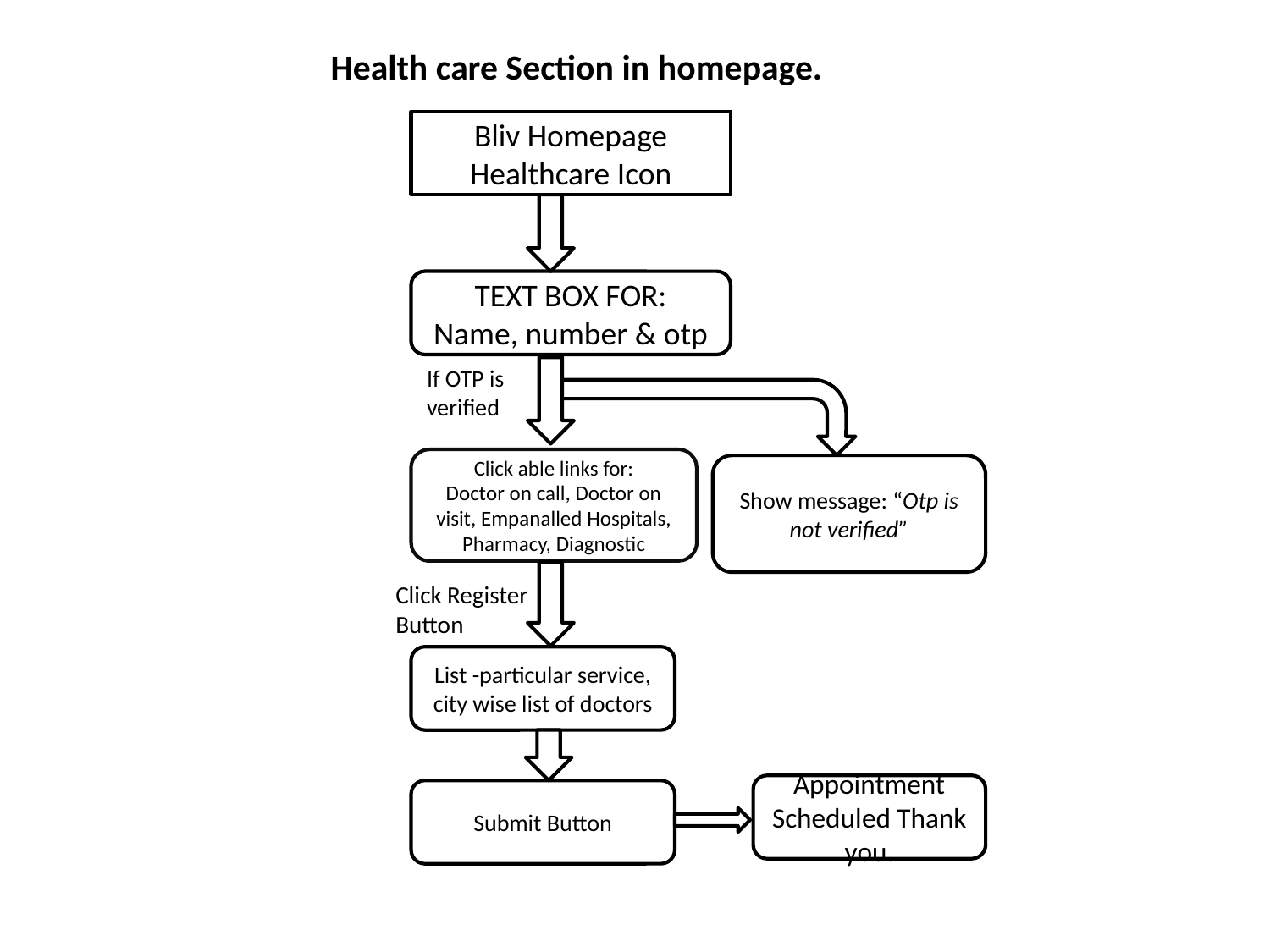

Health care Section in homepage.

Bliv Homepage Healthcare Icon

TEXT BOX FOR:
Name, number & otp
If OTP is verified

Click able links for:
Doctor on call, Doctor on visit, Empanalled Hospitals, Pharmacy, Diagnostic
Show message: “Otp is not verified”

Click Register Button
List -particular service, city wise list of doctors

Appointment Scheduled Thank you.
Submit Button